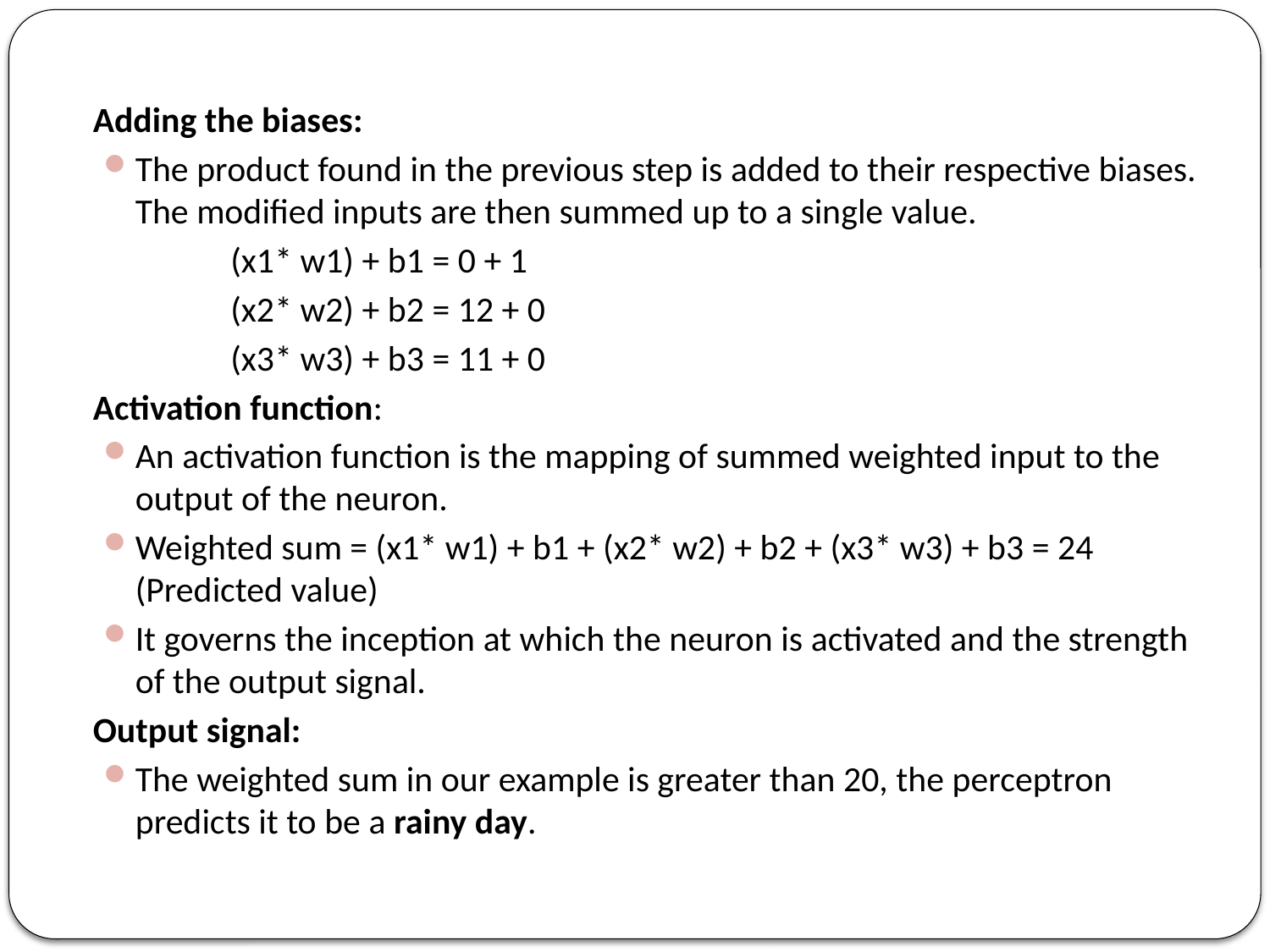

Adding the biases:
The product found in the previous step is added to their respective biases. The modified inputs are then summed up to a single value.
	(x1* w1) + b1 = 0 + 1
	(x2* w2) + b2 = 12 + 0
	(x3* w3) + b3 = 11 + 0
Activation function:
An activation function is the mapping of summed weighted input to the output of the neuron.
Weighted sum = (x1* w1) + b1 + (x2* w2) + b2 + (x3* w3) + b3 = 24 (Predicted value)
It governs the inception at which the neuron is activated and the strength of the output signal.
Output signal:
The weighted sum in our example is greater than 20, the perceptron predicts it to be a rainy day.